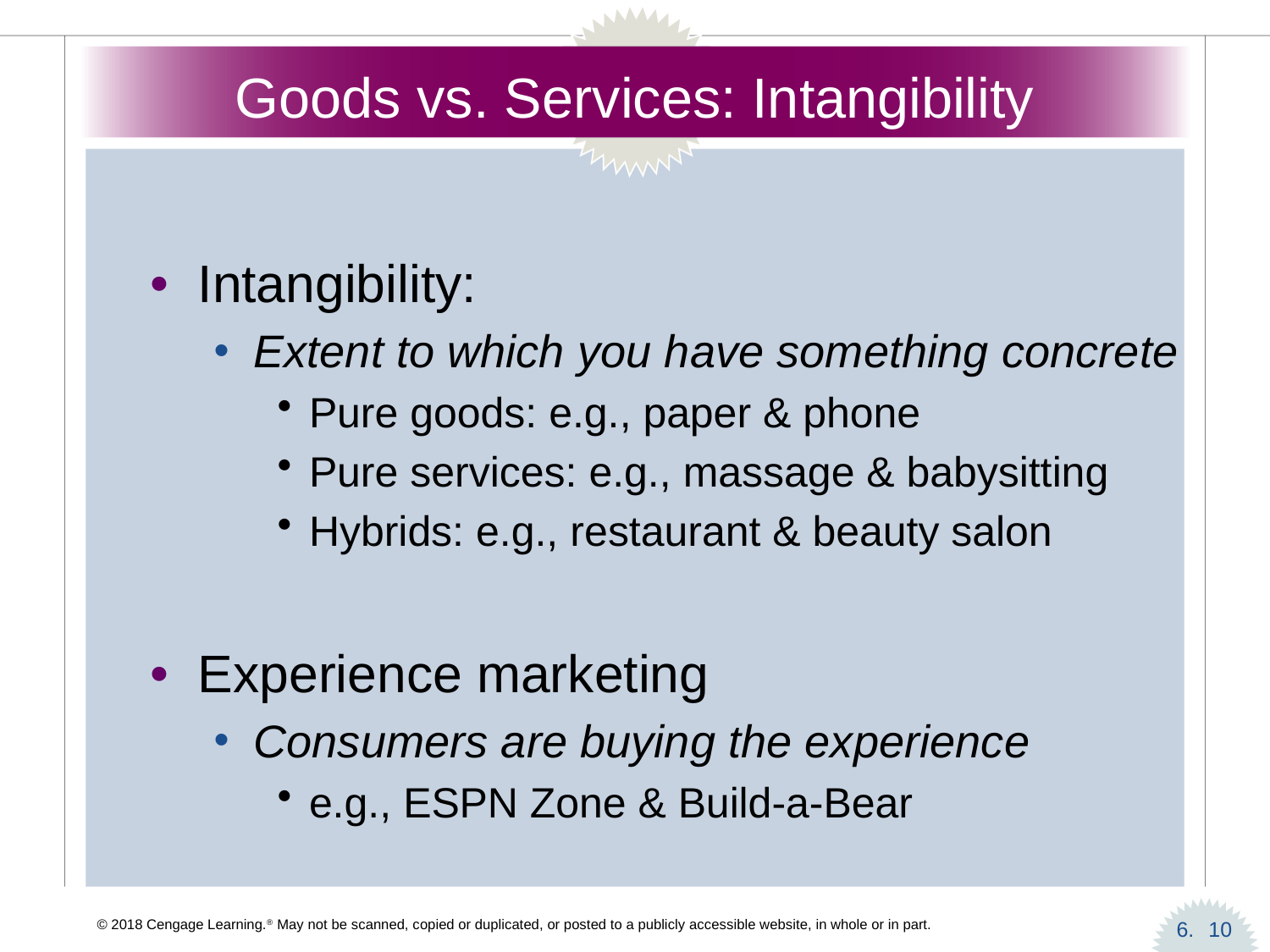

# Goods vs. Services: Intangibility
Intangibility:
Extent to which you have something concrete
Pure goods: e.g., paper & phone
Pure services: e.g., massage & babysitting
Hybrids: e.g., restaurant & beauty salon

Experience marketing
Consumers are buying the experience
e.g., ESPN Zone & Build-a-Bear
10